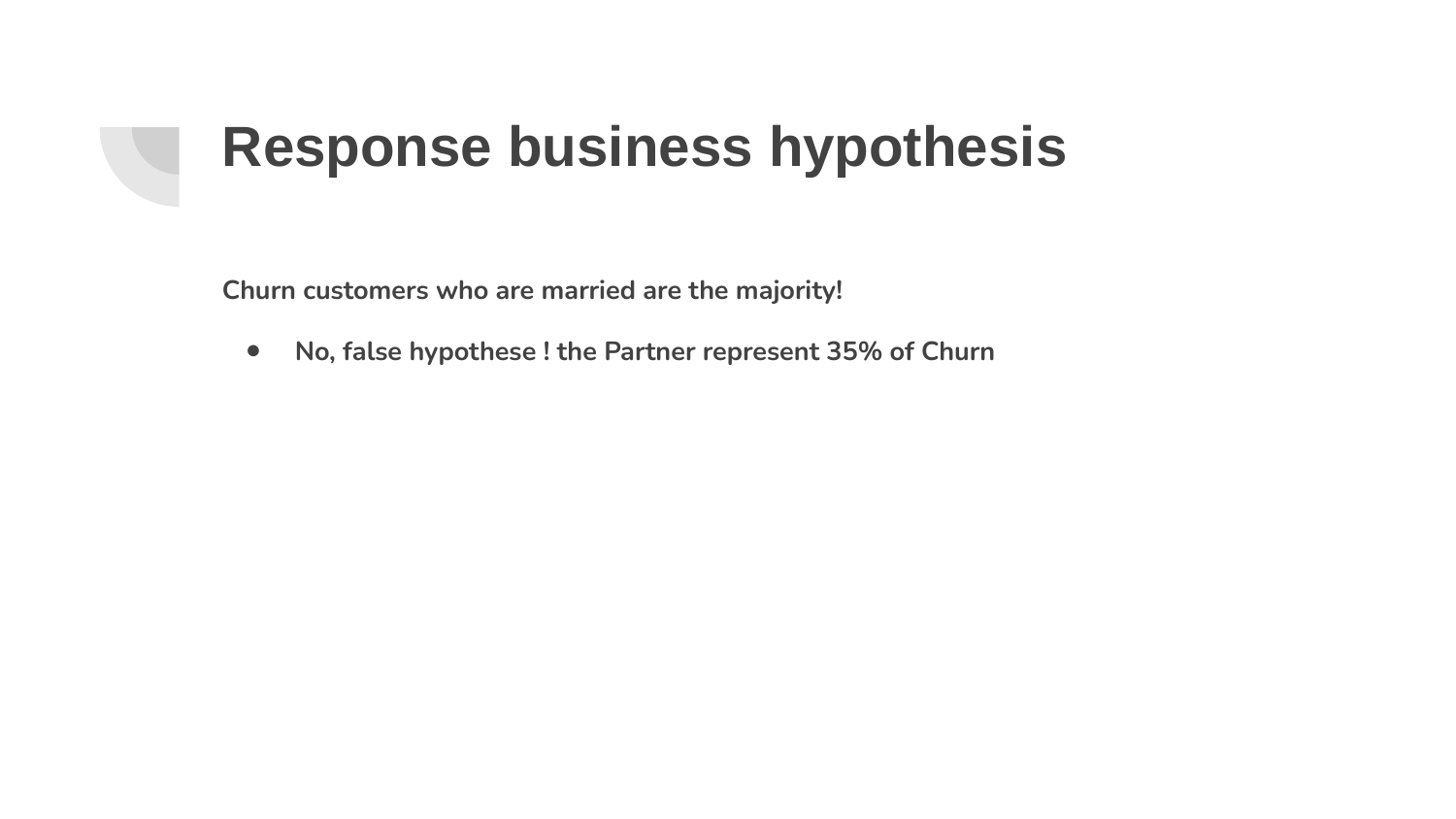

# Response business hypothesis
Churn customers who are married are the majority!
No, false hypothese ! the Partner represent 35% of Churn